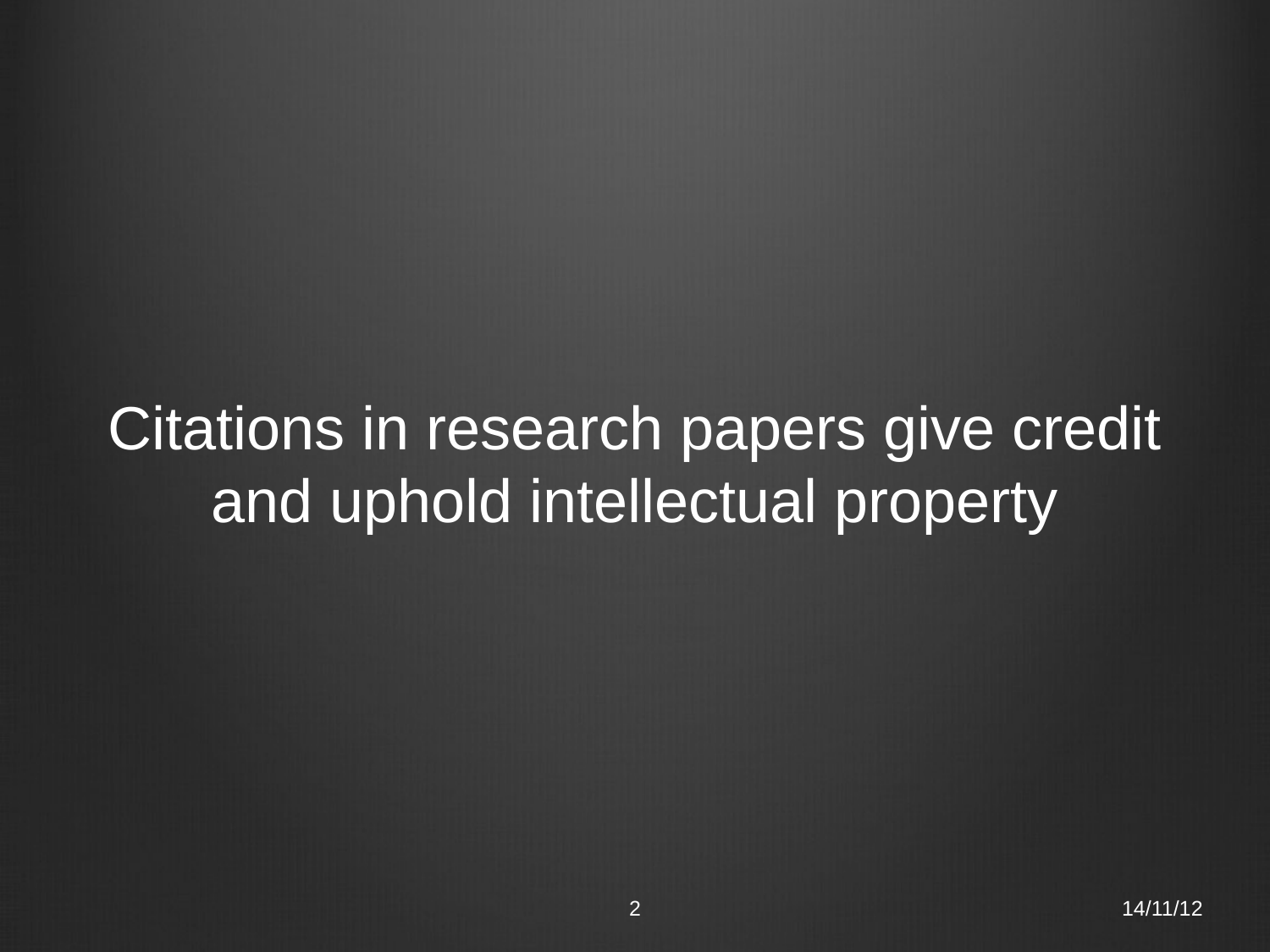

#
Citations in research papers give credit and uphold intellectual property
2
14/11/12